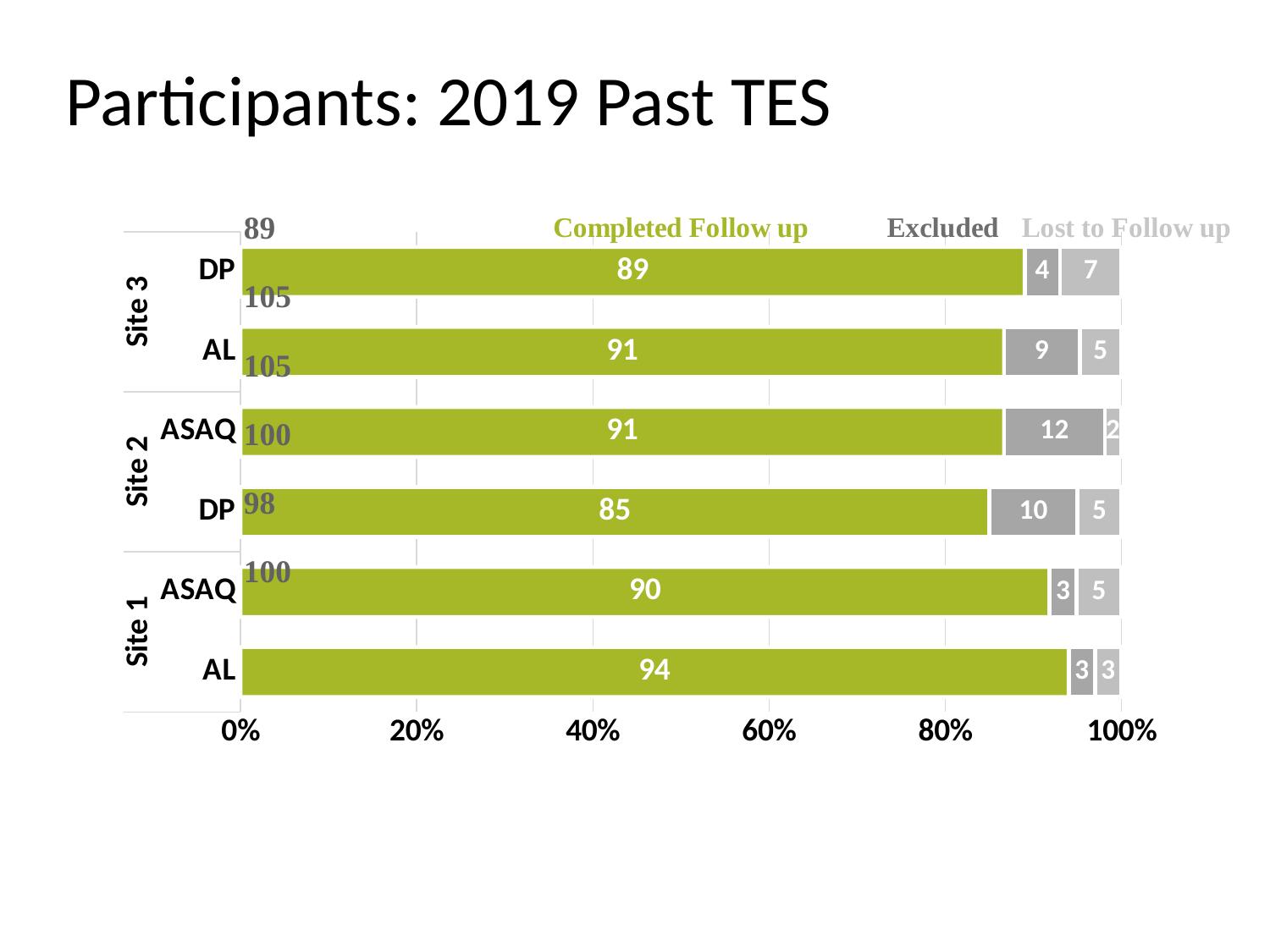

# Participants: 2019 Past TES

### Chart

| Category | Completed Follow Up | Excluded | Lost to Follow Up |
|---|---|---|---|
| AL | 94.0 | 3.0 | 3.0 |
| ASAQ | 90.0 | 3.0 | 5.0 |
| DP | 85.0 | 10.0 | 5.0 |
| ASAQ | 91.0 | 12.0 | 2.0 |
| AL | 91.0 | 9.0 | 5.0 |
| DP | 89.0 | 4.0 | 7.0 |